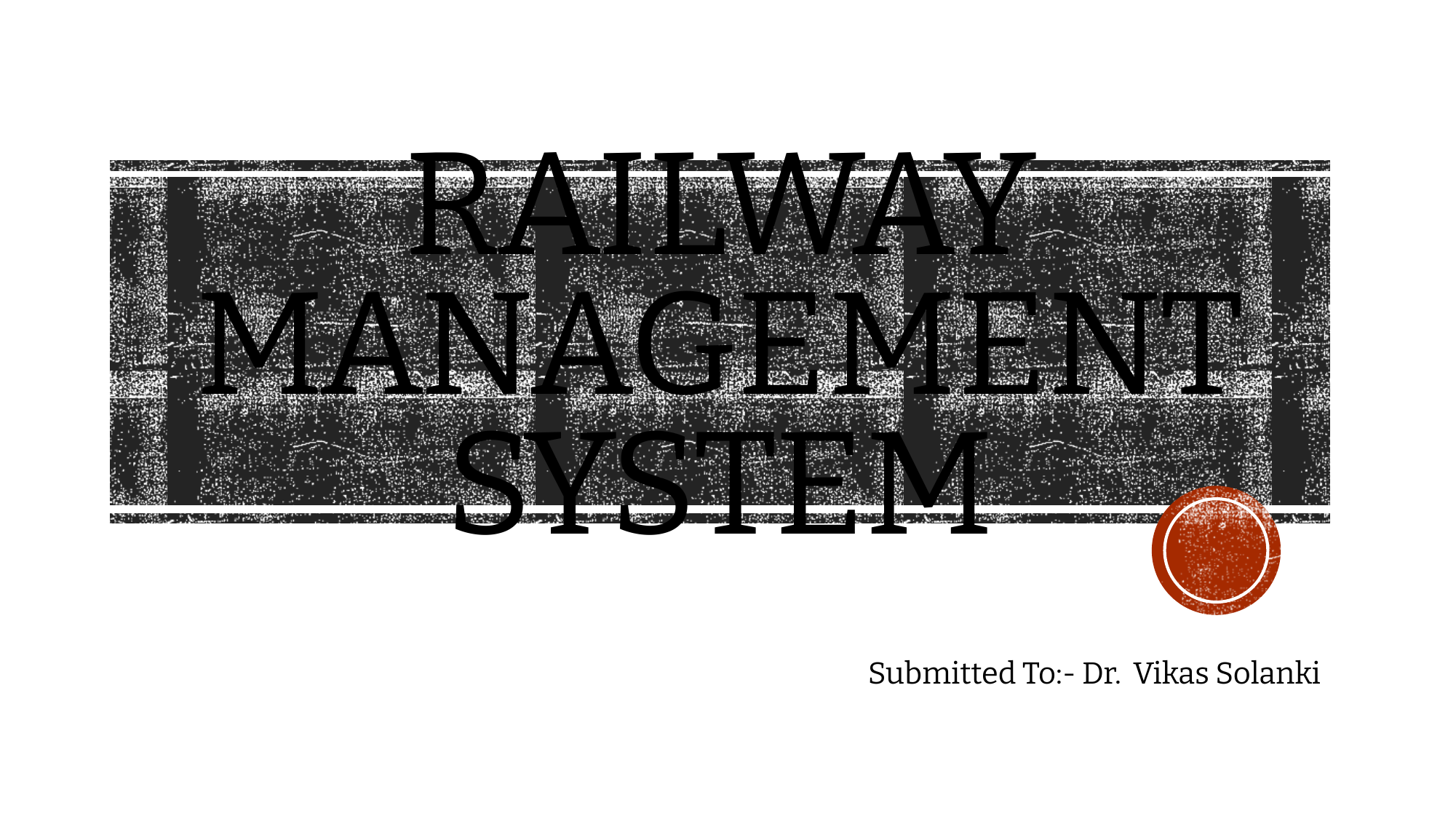

# Railway management system
Submitted To:- Dr.  Vikas Solanki